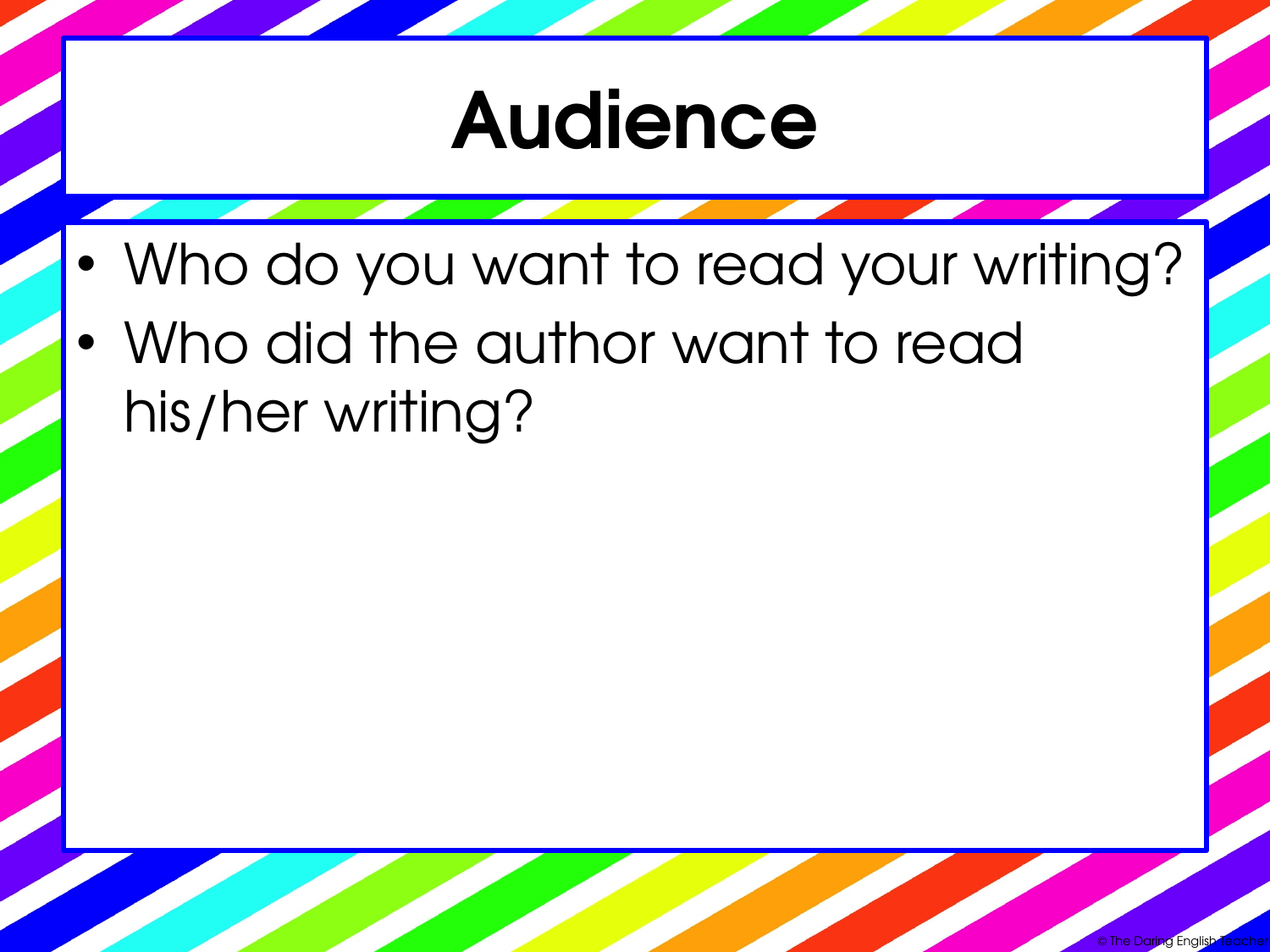

# Audience
Who do you want to read your writing?
Who did the author want to read his/her writing?